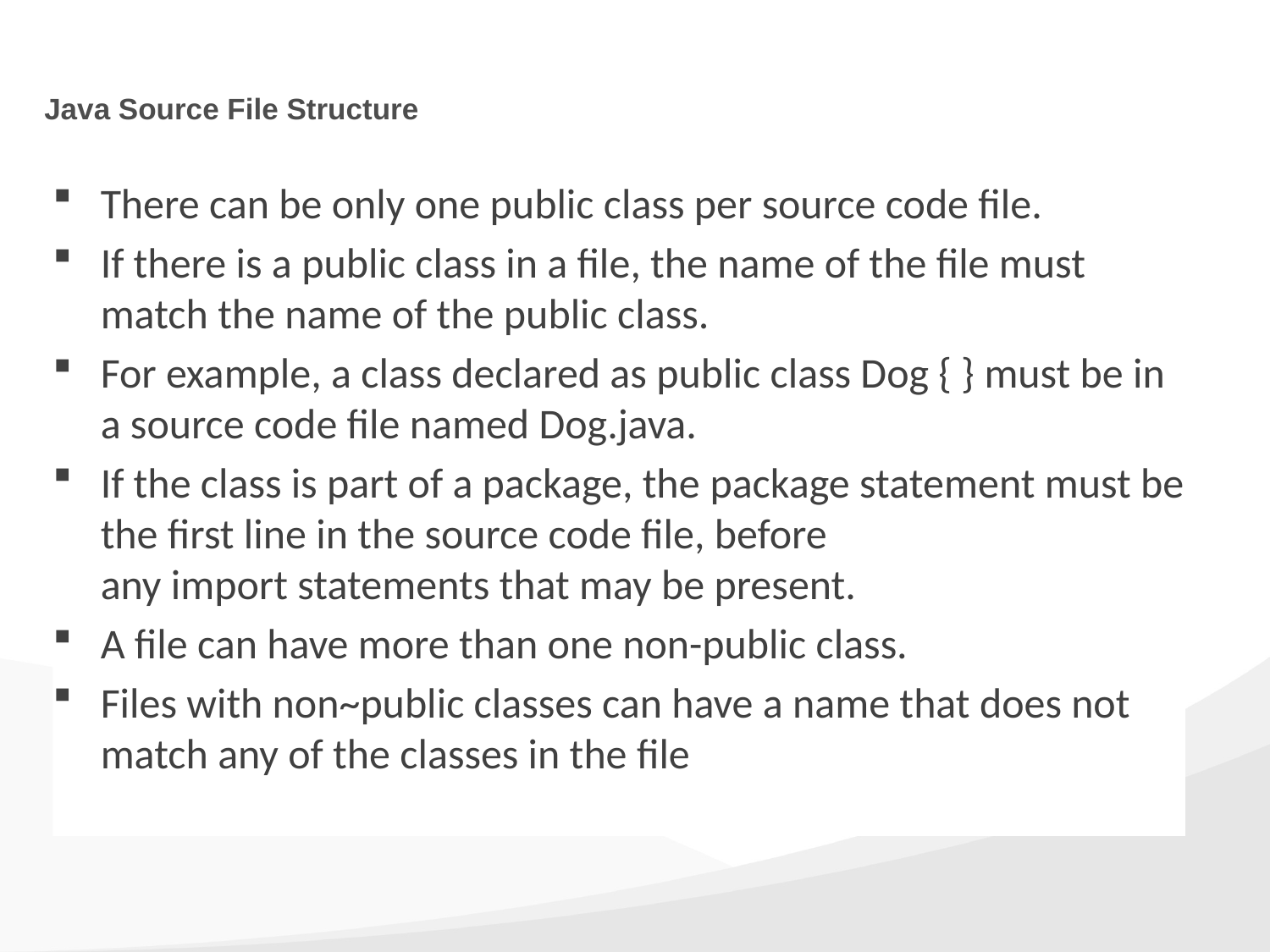

# Java Source File Structure
There can be only one public class per source code file.
If there is a public class in a file, the name of the file must match the name of the public class.
For example, a class declared as public class Dog { } must be in a source code file named Dog.java.
If the class is part of a package, the package statement must be the first line in the source code file, before any import statements that may be present.
A file can have more than one non-public class.
Files with non~public classes can have a name that does not match any of the classes in the file